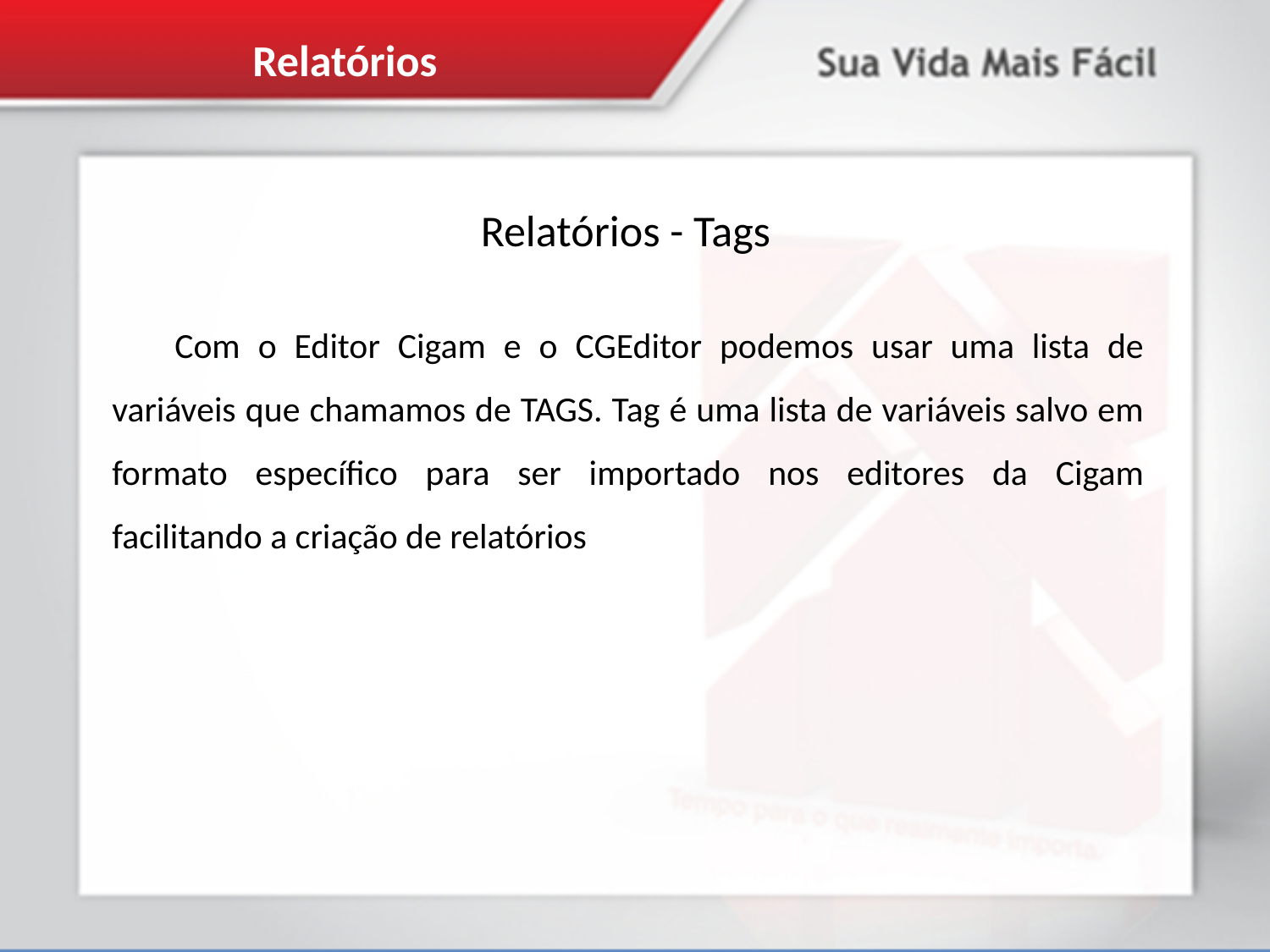

Relatórios
Relatórios - Tags
Com o Editor Cigam e o CGEditor podemos usar uma lista de variáveis que chamamos de TAGS. Tag é uma lista de variáveis salvo em formato específico para ser importado nos editores da Cigam facilitando a criação de relatórios